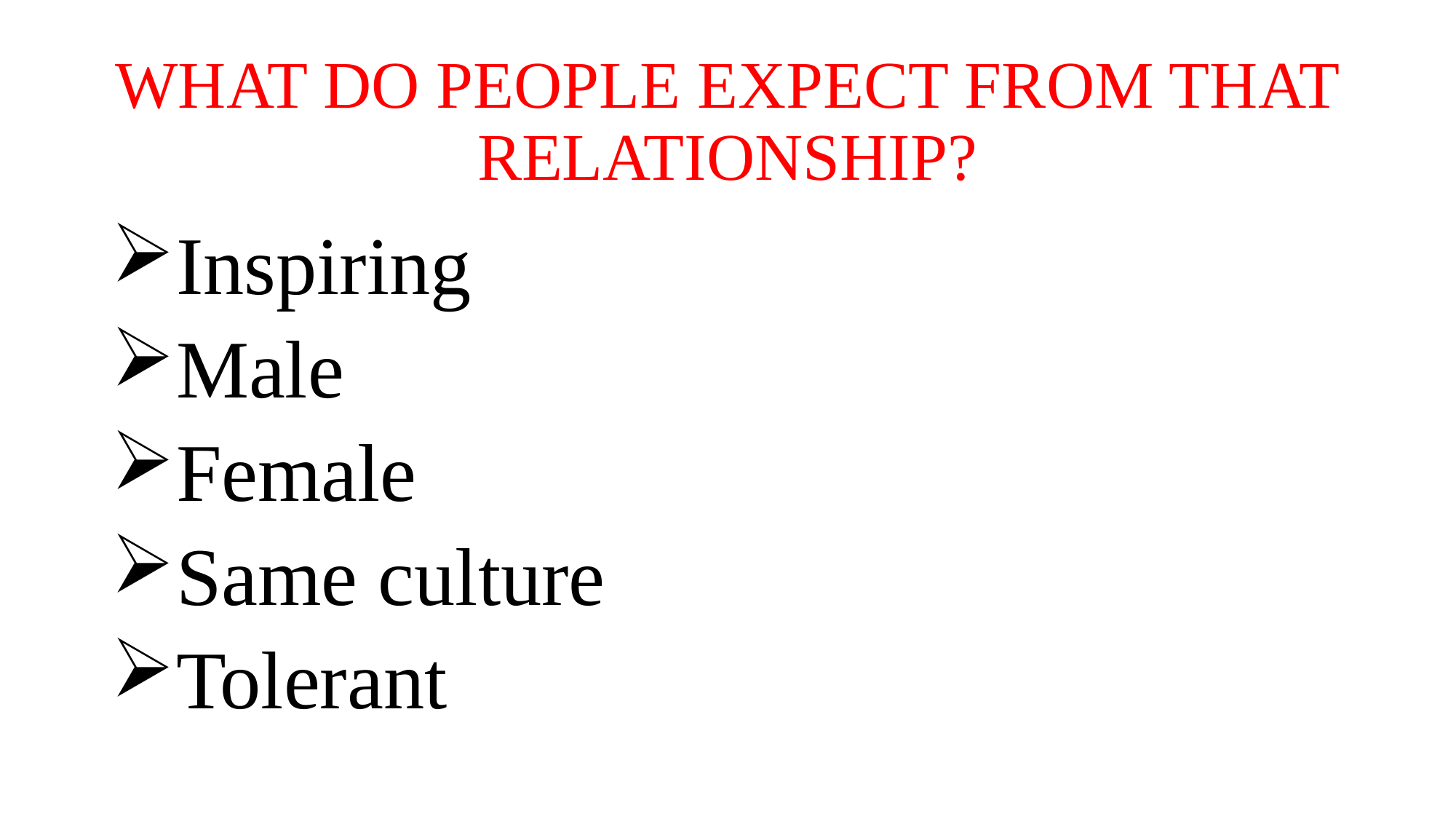

# WHAT DO PEOPLE EXPECT FROM THAT RELATIONSHIP?
Inspiring
Male
Female
Same culture
Tolerant